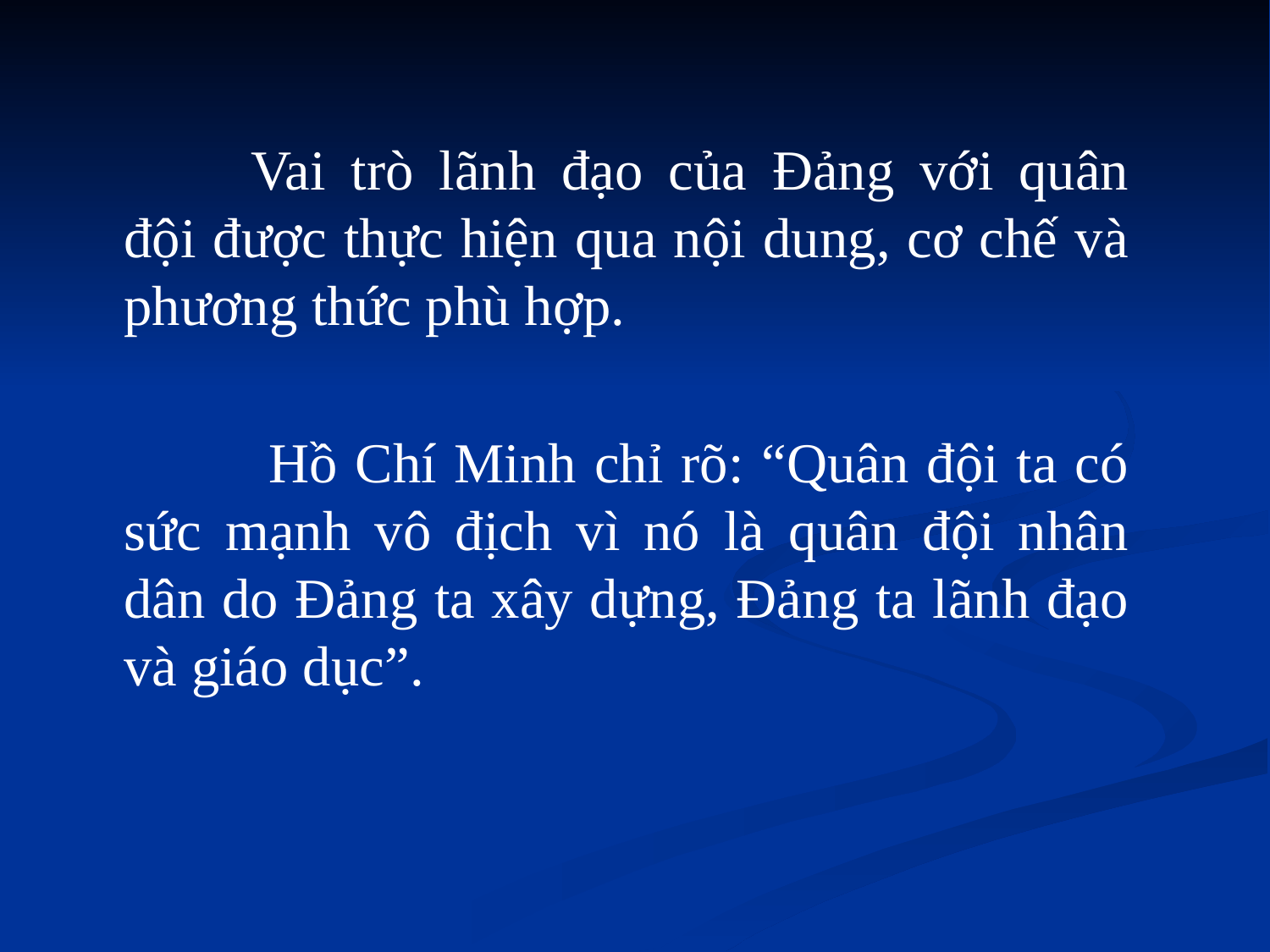

Vai trò lãnh đạo của Đảng với quân đội được thực hiện qua nội dung, cơ chế và phương thức phù hợp.

		 Hồ Chí Minh chỉ rõ: “Quân đội ta có sức mạnh vô địch vì nó là quân đội nhân dân do Đảng ta xây dựng, Đảng ta lãnh đạo và giáo dục”.